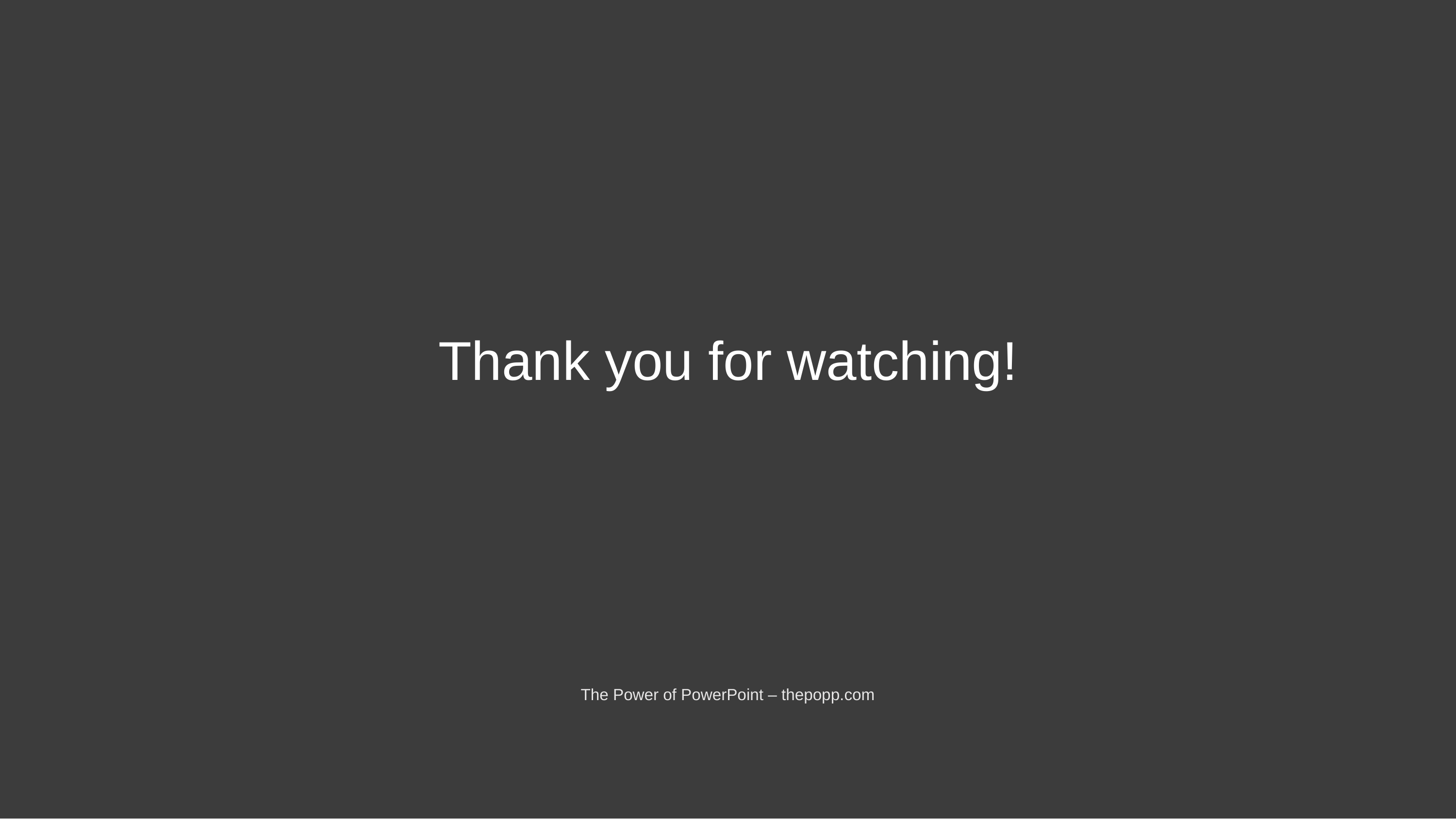

# Thank you for watching!

The Power of PowerPoint – thepopp.com